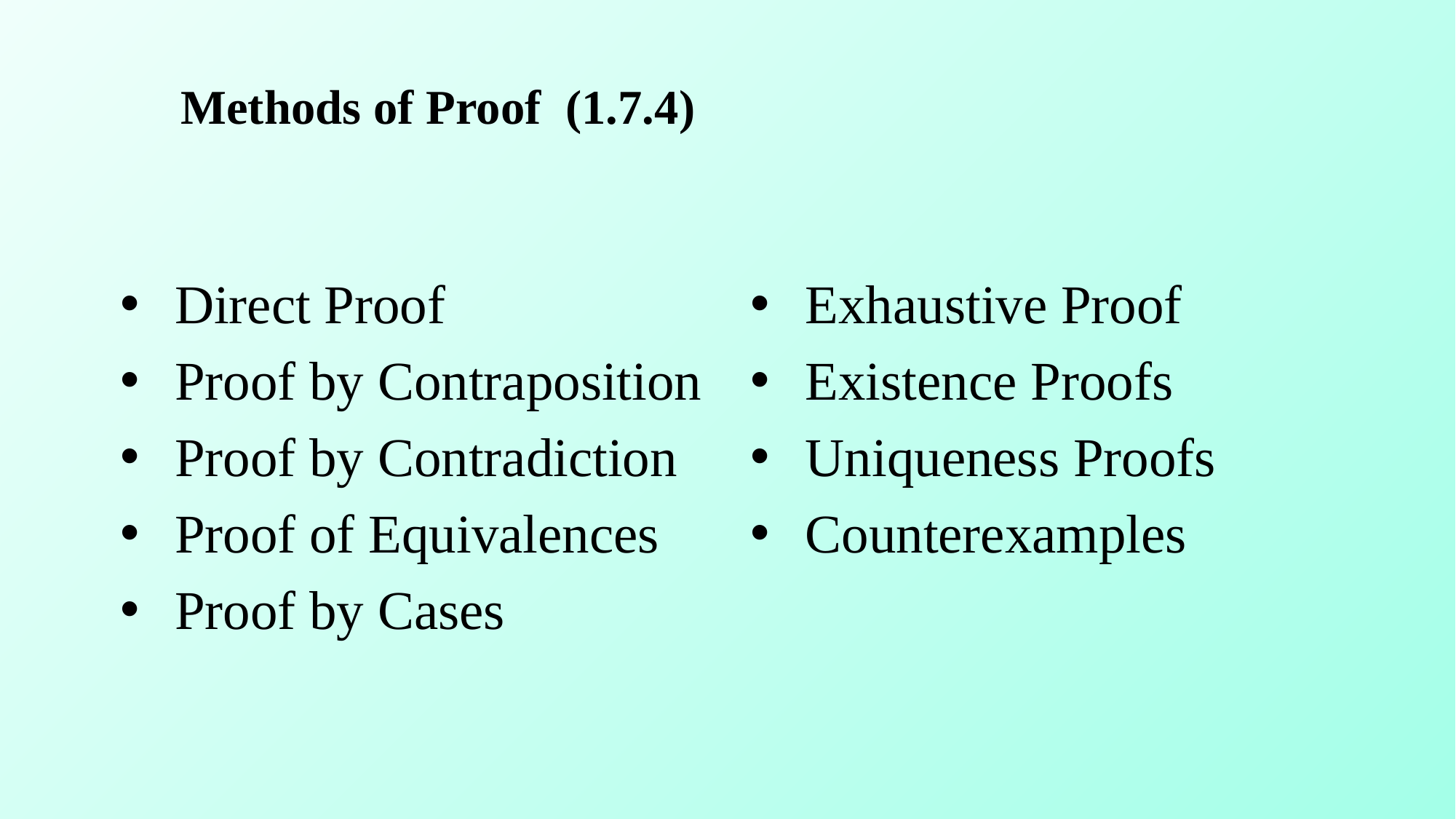

# Methods of Proof  (1.7.4)
Direct Proof
Proof by Contraposition
Proof by Contradiction
Proof of Equivalences
Proof by Cases

Exhaustive Proof
Existence Proofs
Uniqueness Proofs
Counterexamples